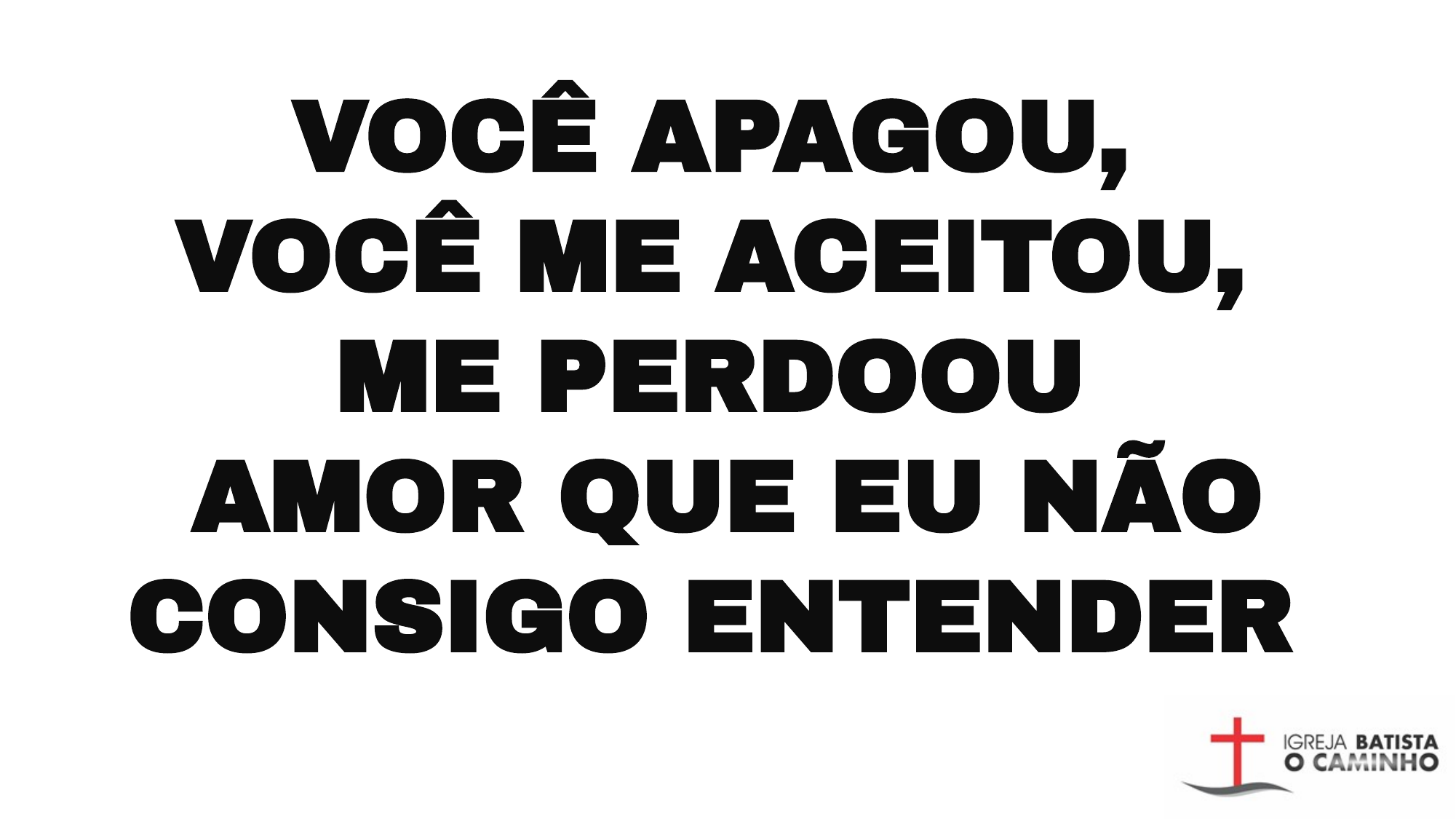

# VOCÊ APAGOU, VOCÊ ME ACEITOU, ME PERDOOU AMOR QUE EU NÃO CONSIGO ENTENDER